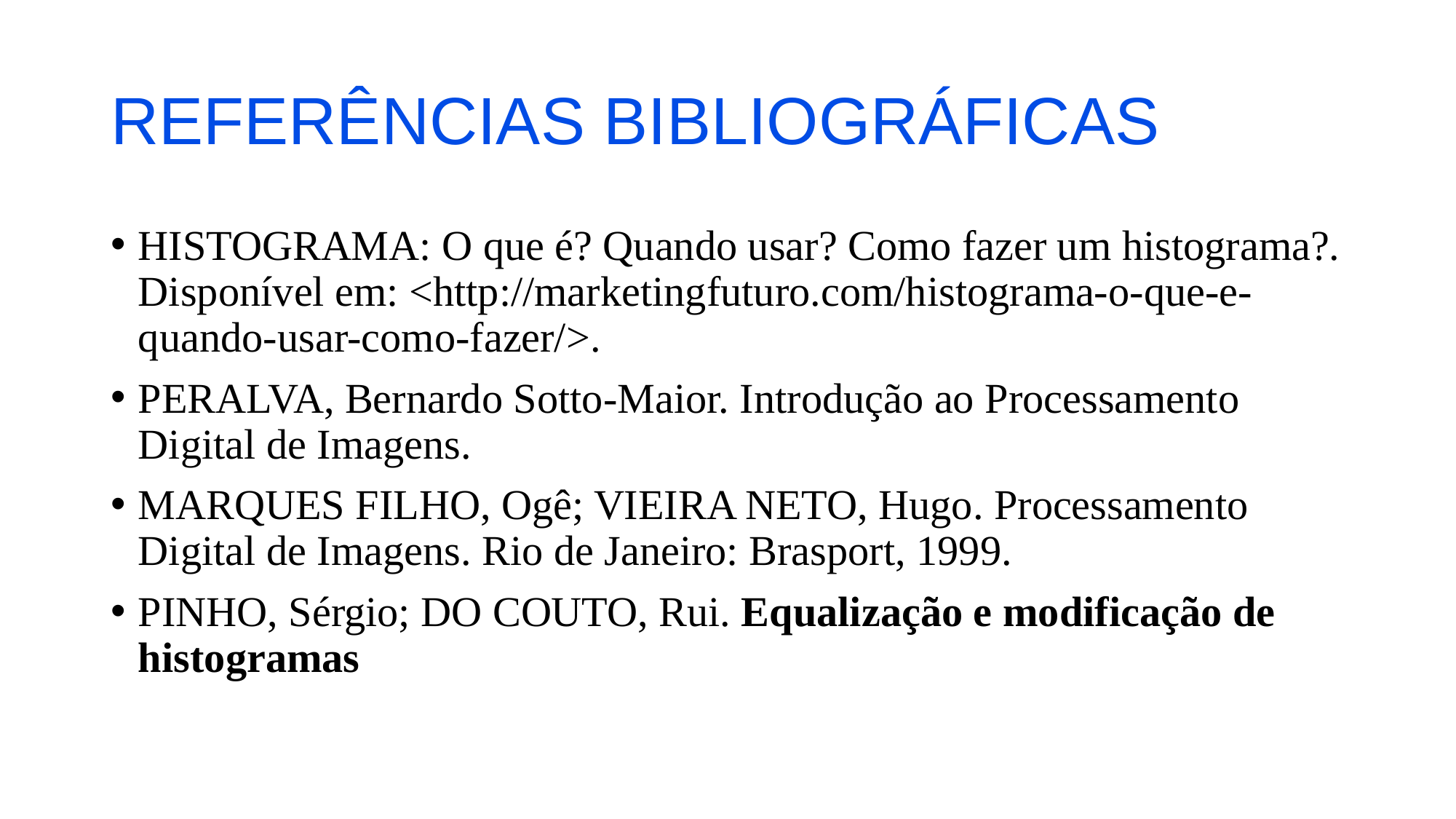

# REFERÊNCIAS BIBLIOGRÁFICAS
HISTOGRAMA: O que é? Quando usar? Como fazer um histograma?. Disponível em: <http://marketingfuturo.com/histograma-o-que-e-quando-usar-como-fazer/>.
PERALVA, Bernardo Sotto-Maior. Introdução ao Processamento Digital de Imagens.
MARQUES FILHO, Ogê; VIEIRA NETO, Hugo. Processamento Digital de Imagens. Rio de Janeiro: Brasport, 1999.
PINHO, Sérgio; DO COUTO, Rui. Equalização e modificação de histogramas